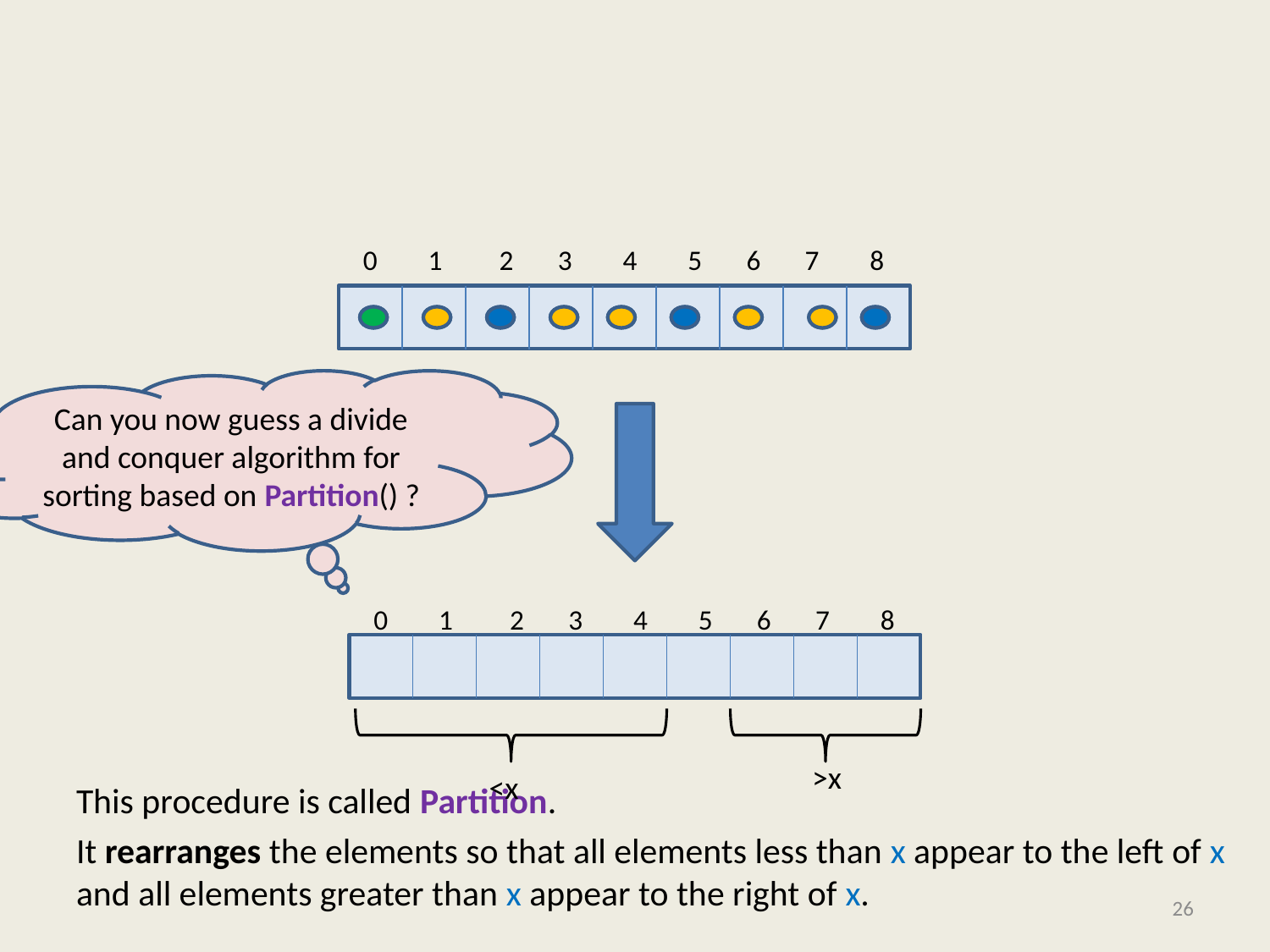

#

This procedure is called Partition.
It rearranges the elements so that all elements less than x appear to the left of x and all elements greater than x appear to the right of x.
 0        1         2       3        4        5       6       7        8

Can you now guess a divide and conquer algorithm for sorting based on Partition() ?

 0        1         2       3        4        5       6       7        8

<x

>x
26